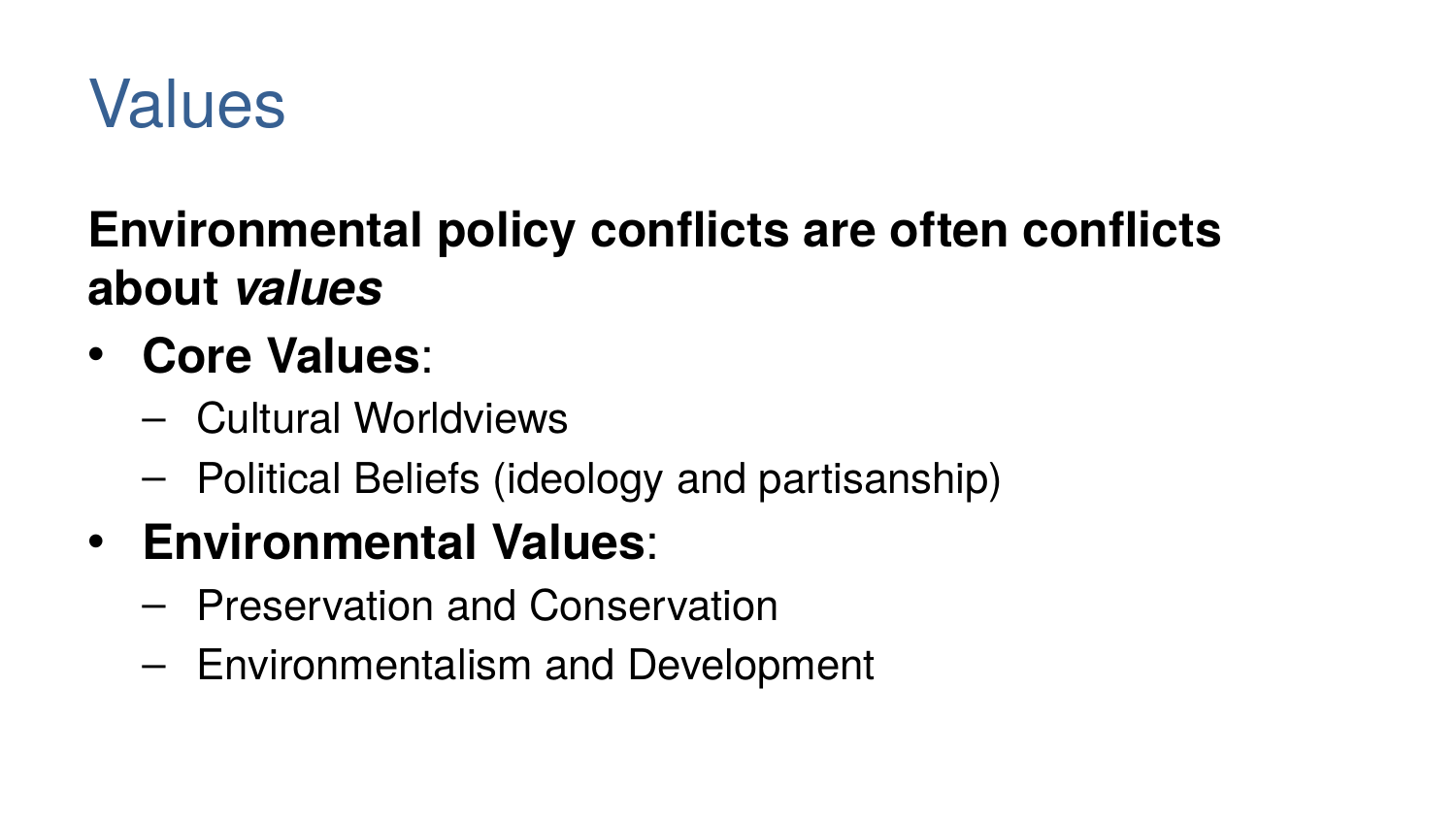

# Values
Environmental policy conflicts are often conflicts about values
Core Values:
Cultural Worldviews
Political Beliefs (ideology and partisanship)
Environmental Values:
Preservation and Conservation
Environmentalism and Development